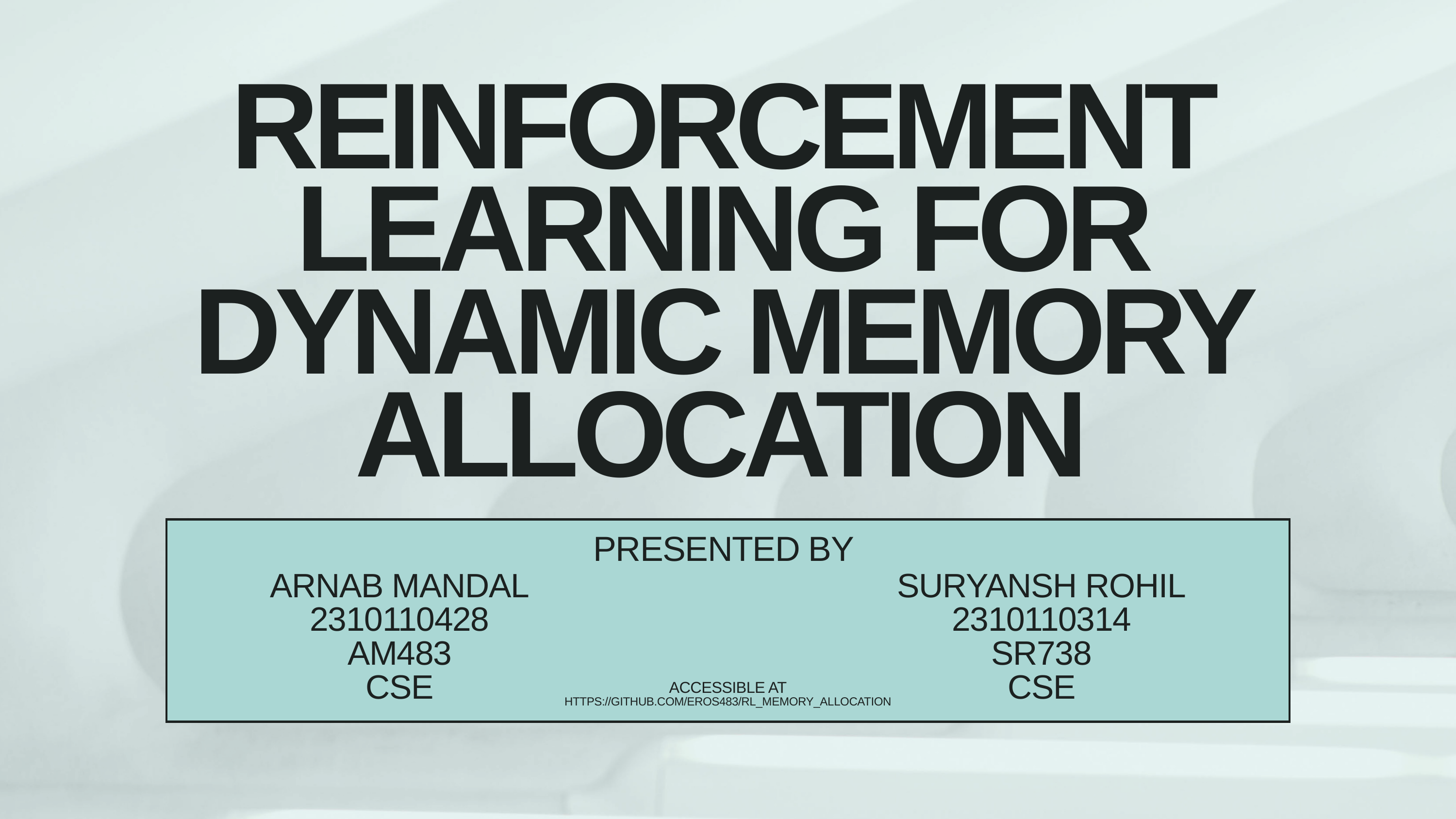

REINFORCEMENT LEARNING FOR DYNAMIC MEMORY ALLOCATION

PRESENTED BY

ARNAB MANDAL
2310110428
AM483
CSE
SURYANSH ROHIL
2310110314
SR738
CSE
ACCESSIBLE AT
HTTPS://GITHUB.COM/EROS483/RL_MEMORY_ALLOCATION